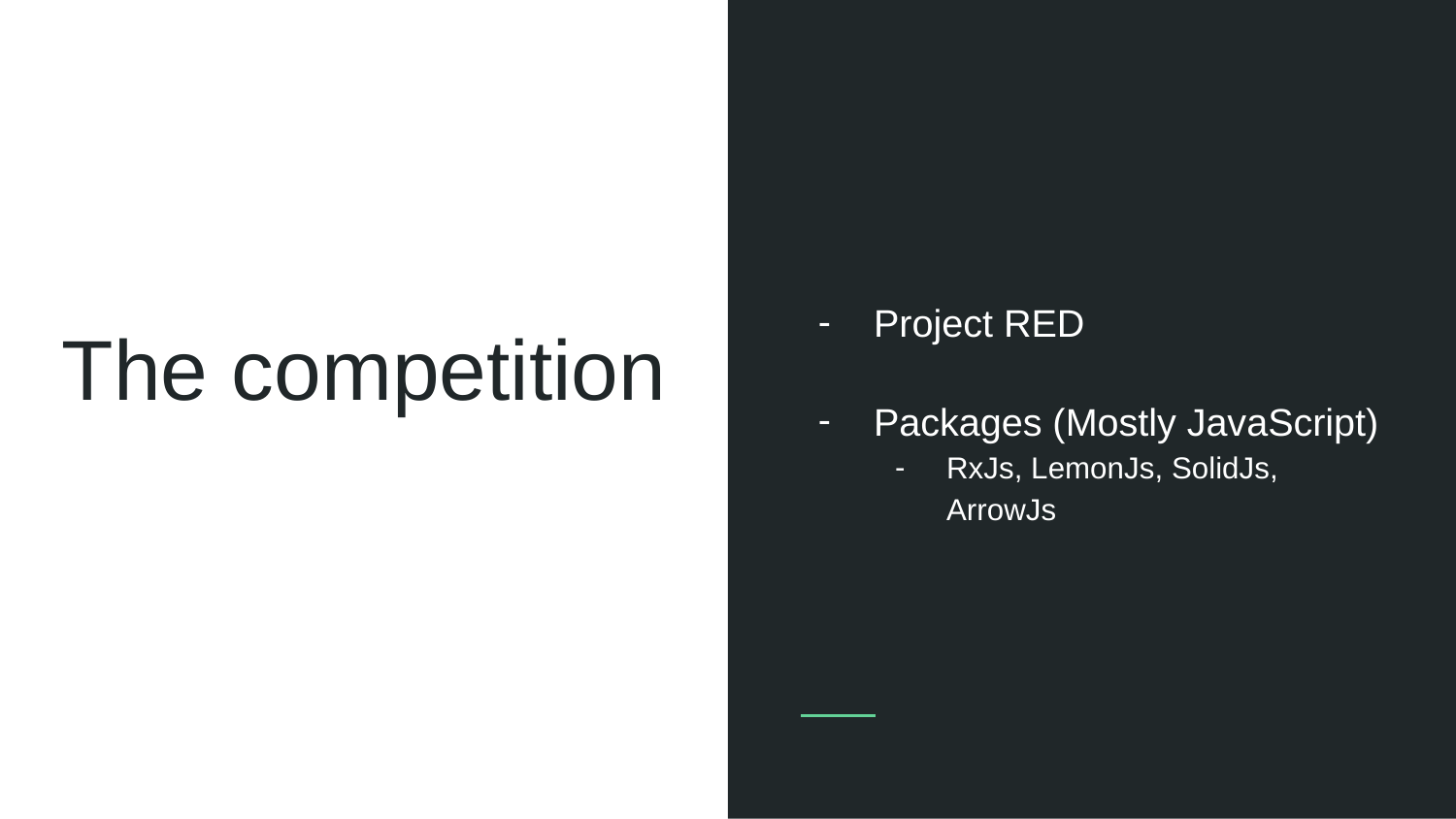

Project RED
Packages (Mostly JavaScript)
RxJs, LemonJs, SolidJs, ArrowJs
# The competition